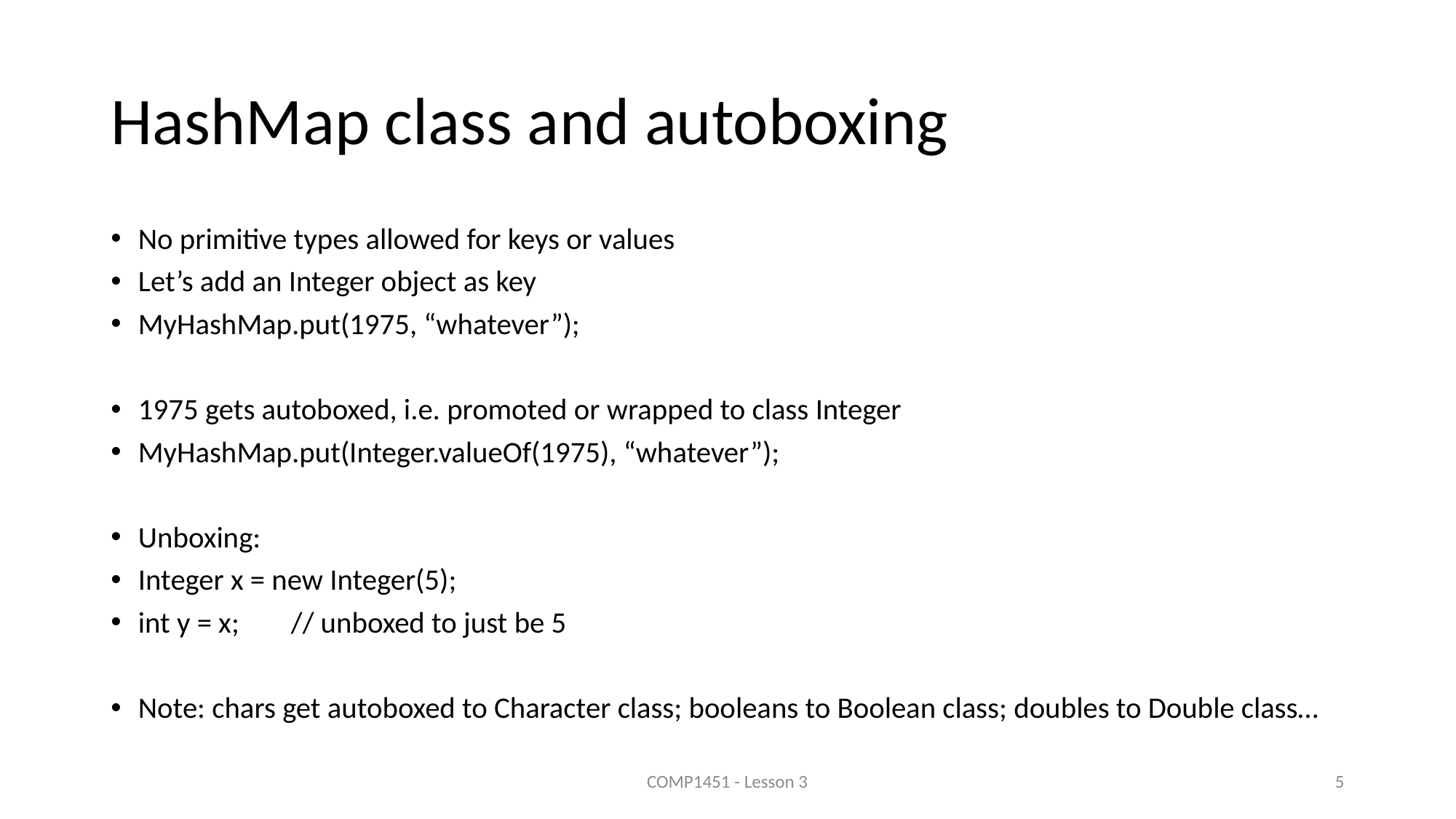

# HashMap class and autoboxing
No primitive types allowed for keys or values
Let’s add an Integer object as key
MyHashMap.put(1975, “whatever”);

1975 gets autoboxed, i.e. promoted or wrapped to class Integer
MyHashMap.put(Integer.valueOf(1975), “whatever”);

Unboxing:
Integer x = new Integer(5);
int y = x; 	// unboxed to just be 5

Note: chars get autoboxed to Character class; booleans to Boolean class; doubles to Double class…
COMP1451 - Lesson 3
5